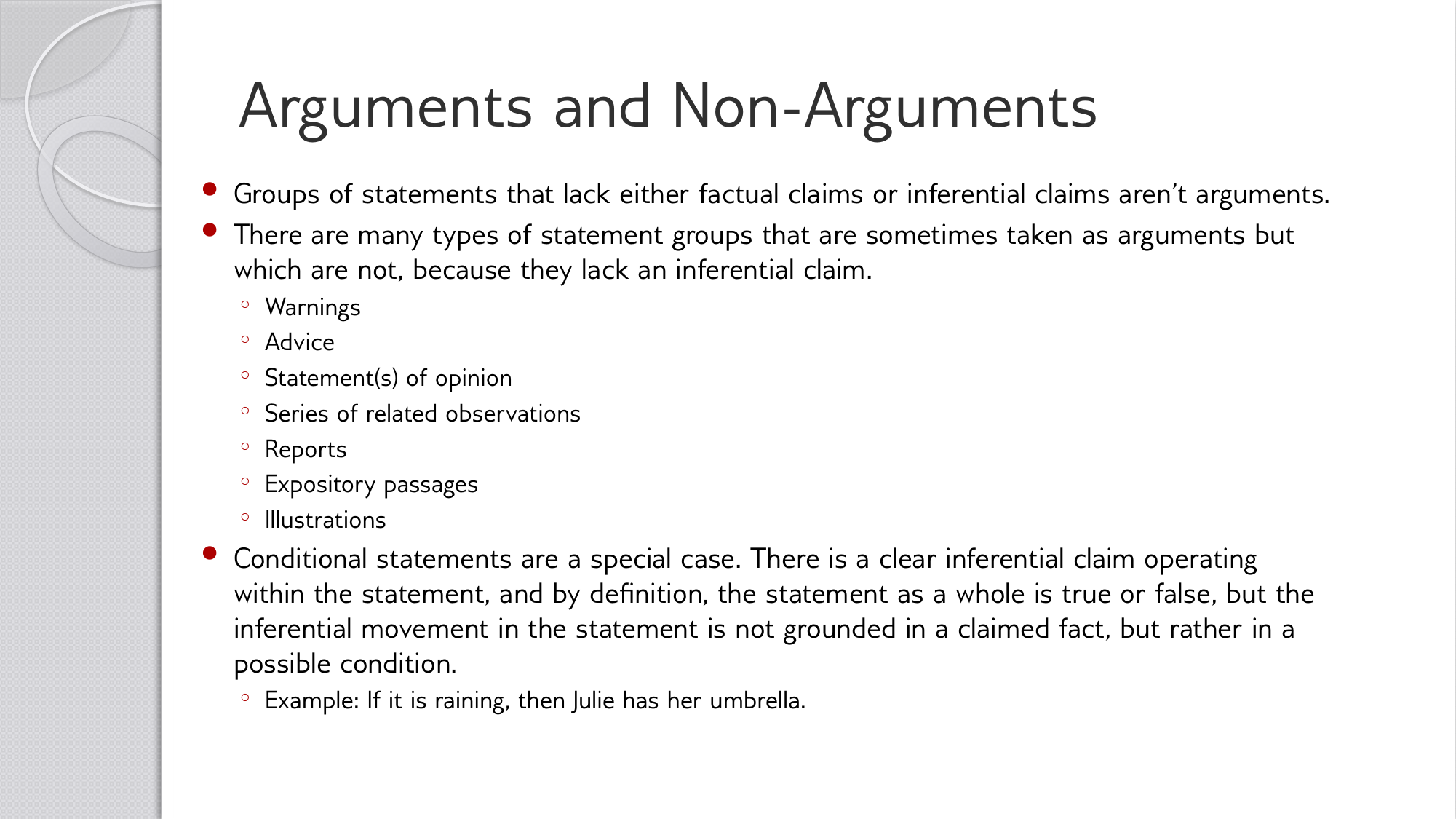

# Arguments and Non-Arguments
Groups of statements that lack either factual claims or inferential claims aren’t arguments.
There are many types of statement groups that are sometimes taken as arguments but which are not, because they lack an inferential claim.
Warnings
Advice
Statement(s) of opinion
Series of related observations
Reports
Expository passages
Illustrations
Conditional statements are a special case. There is a clear inferential claim operating within the statement, and by definition, the statement as a whole is true or false, but the inferential movement in the statement is not grounded in a claimed fact, but rather in a possible condition.
Example: If it is raining, then Julie has her umbrella.